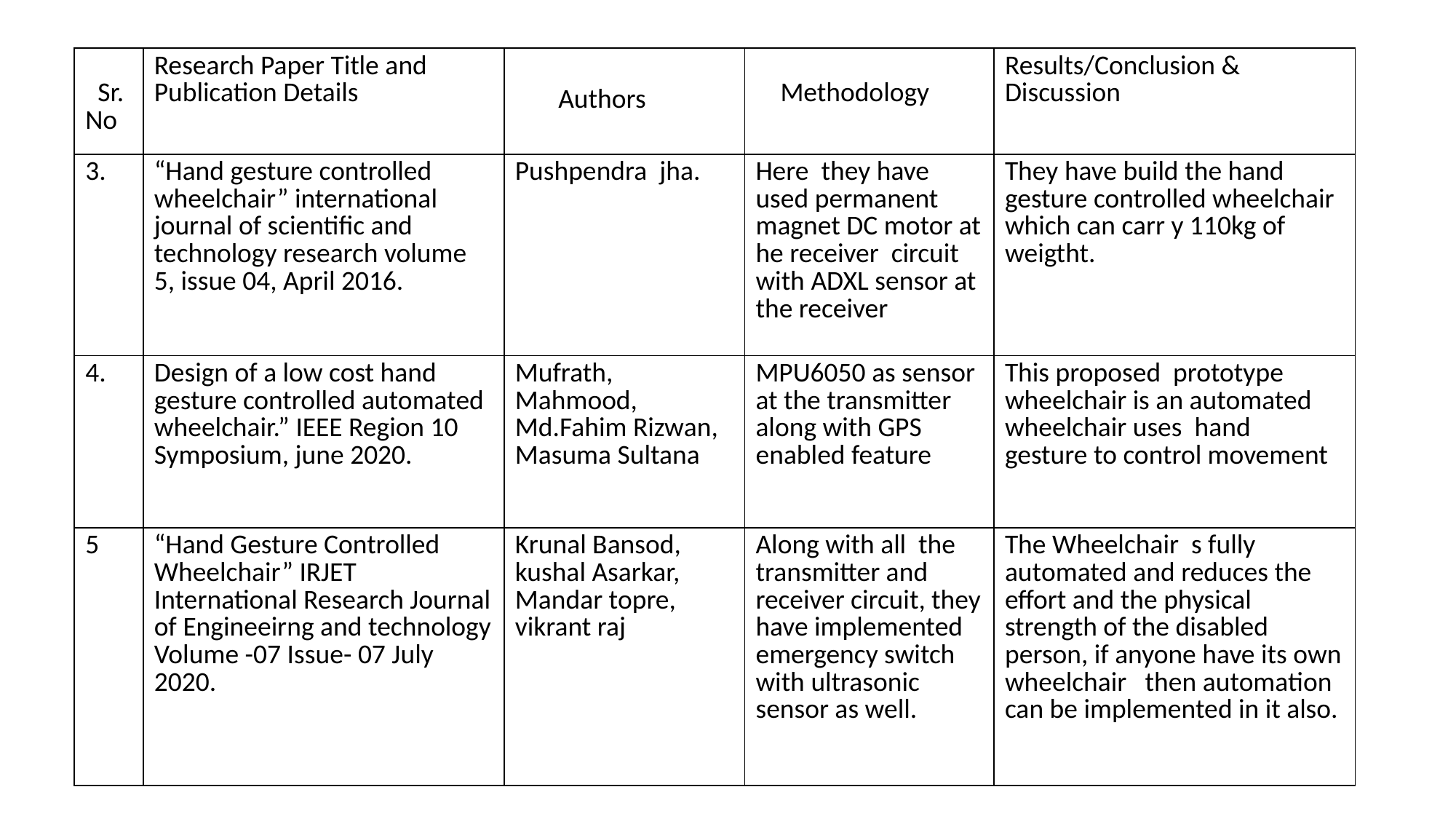

| Sr. No | Research Paper Title and Publication Details | Authors | Methodology | Results/Conclusion & Discussion |
| --- | --- | --- | --- | --- |
| 3. | “Hand gesture controlled wheelchair” international journal of scientific and technology research volume 5, issue 04, April 2016. | Pushpendra jha. | Here they have used permanent magnet DC motor at he receiver circuit with ADXL sensor at the receiver | They have build the hand gesture controlled wheelchair which can carr y 110kg of weigtht. |
| 4. | Design of a low cost hand gesture controlled automated wheelchair.” IEEE Region 10 Symposium, june 2020. | Mufrath, Mahmood, Md.Fahim Rizwan, Masuma Sultana | MPU6050 as sensor at the transmitter along with GPS enabled feature | This proposed prototype wheelchair is an automated wheelchair uses hand gesture to control movement |
| 5 | “Hand Gesture Controlled Wheelchair” IRJET International Research Journal of Engineeirng and technology Volume -07 Issue- 07 July 2020. | Krunal Bansod, kushal Asarkar, Mandar topre, vikrant raj | Along with all the transmitter and receiver circuit, they have implemented emergency switch with ultrasonic sensor as well. | The Wheelchair s fully automated and reduces the effort and the physical strength of the disabled person, if anyone have its own wheelchair then automation can be implemented in it also. |